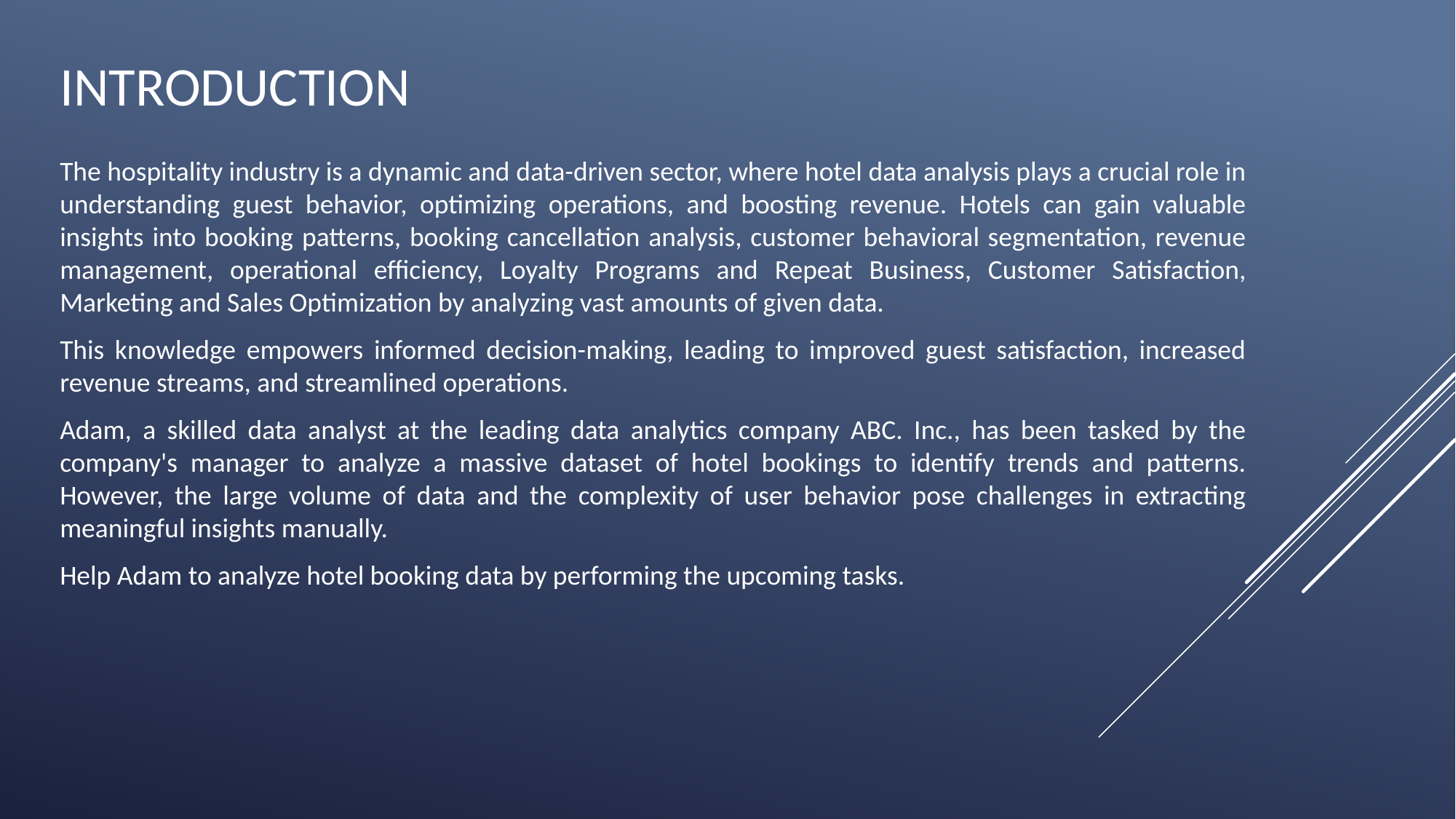

# Introduction
The hospitality industry is a dynamic and data-driven sector, where hotel data analysis plays a crucial role in understanding guest behavior, optimizing operations, and boosting revenue. Hotels can gain valuable insights into booking patterns, booking cancellation analysis, customer behavioral segmentation, revenue management, operational efficiency, Loyalty Programs and Repeat Business, Customer Satisfaction, Marketing and Sales Optimization by analyzing vast amounts of given data.
This knowledge empowers informed decision-making, leading to improved guest satisfaction, increased revenue streams, and streamlined operations.
Adam, a skilled data analyst at the leading data analytics company ABC. Inc., has been tasked by the company's manager to analyze a massive dataset of hotel bookings to identify trends and patterns. However, the large volume of data and the complexity of user behavior pose challenges in extracting meaningful insights manually.
Help Adam to analyze hotel booking data by performing the upcoming tasks.